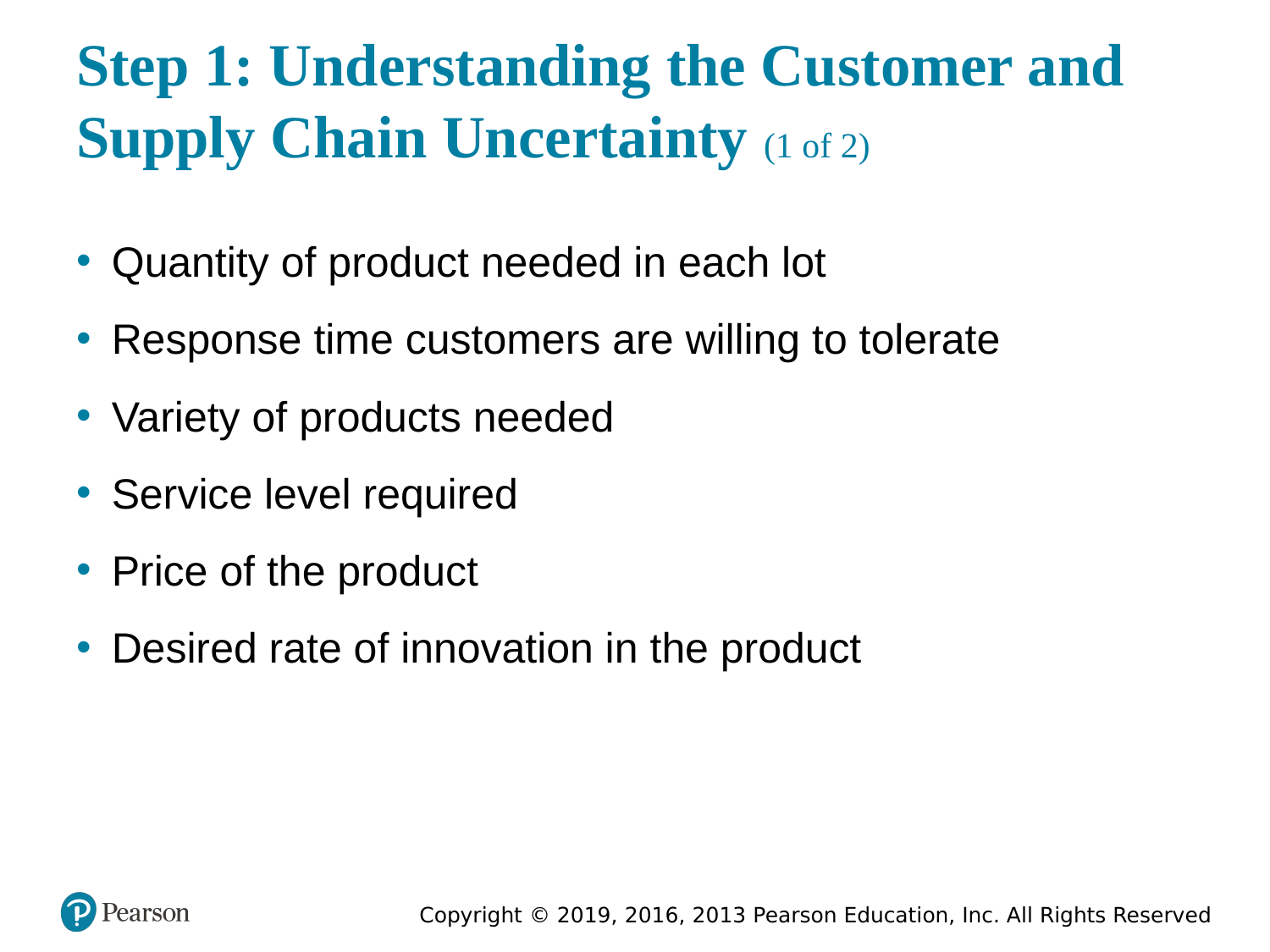

# Step 1: Understanding the Customer and Supply Chain Uncertainty (1 of 2)
Quantity of product needed in each lot
Response time customers are willing to tolerate
Variety of products needed
Service level required
Price of the product
Desired rate of innovation in the product